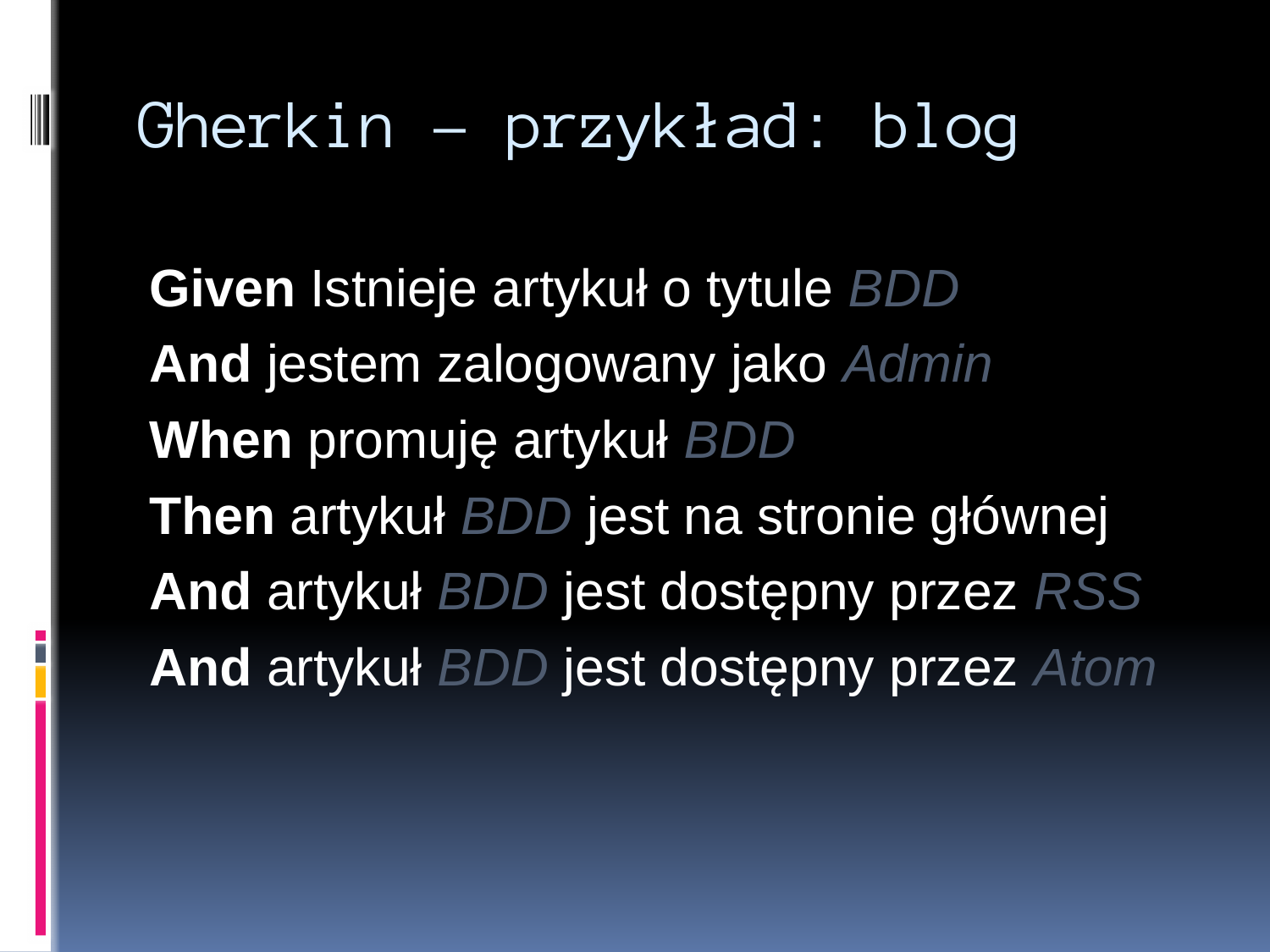

# Gherkin – przykład: blog
Given Istnieje artykuł o tytule BDD
And jestem zalogowany jako Admin
When promuję artykuł BDD
Then artykuł BDD jest na stronie głównej
And artykuł BDD jest dostępny przez RSS
And artykuł BDD jest dostępny przez Atom